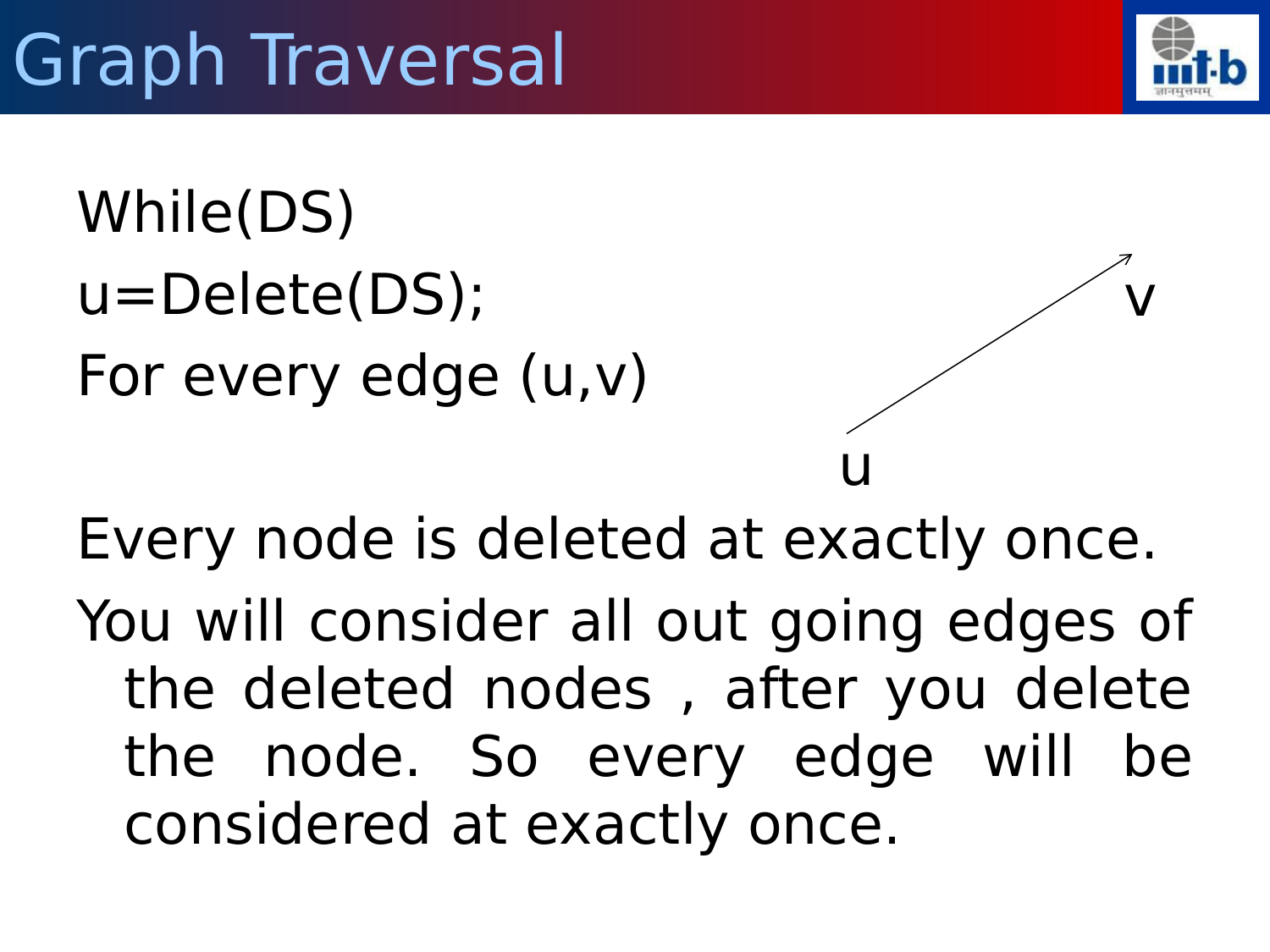

Graph Traversal
While(DS)
u=Delete(DS);
For every edge (u,v)

Every node is deleted at exactly once.
You will consider all out going edges of the deleted nodes , after you delete the node. So every edge will be considered at exactly once.
v
u